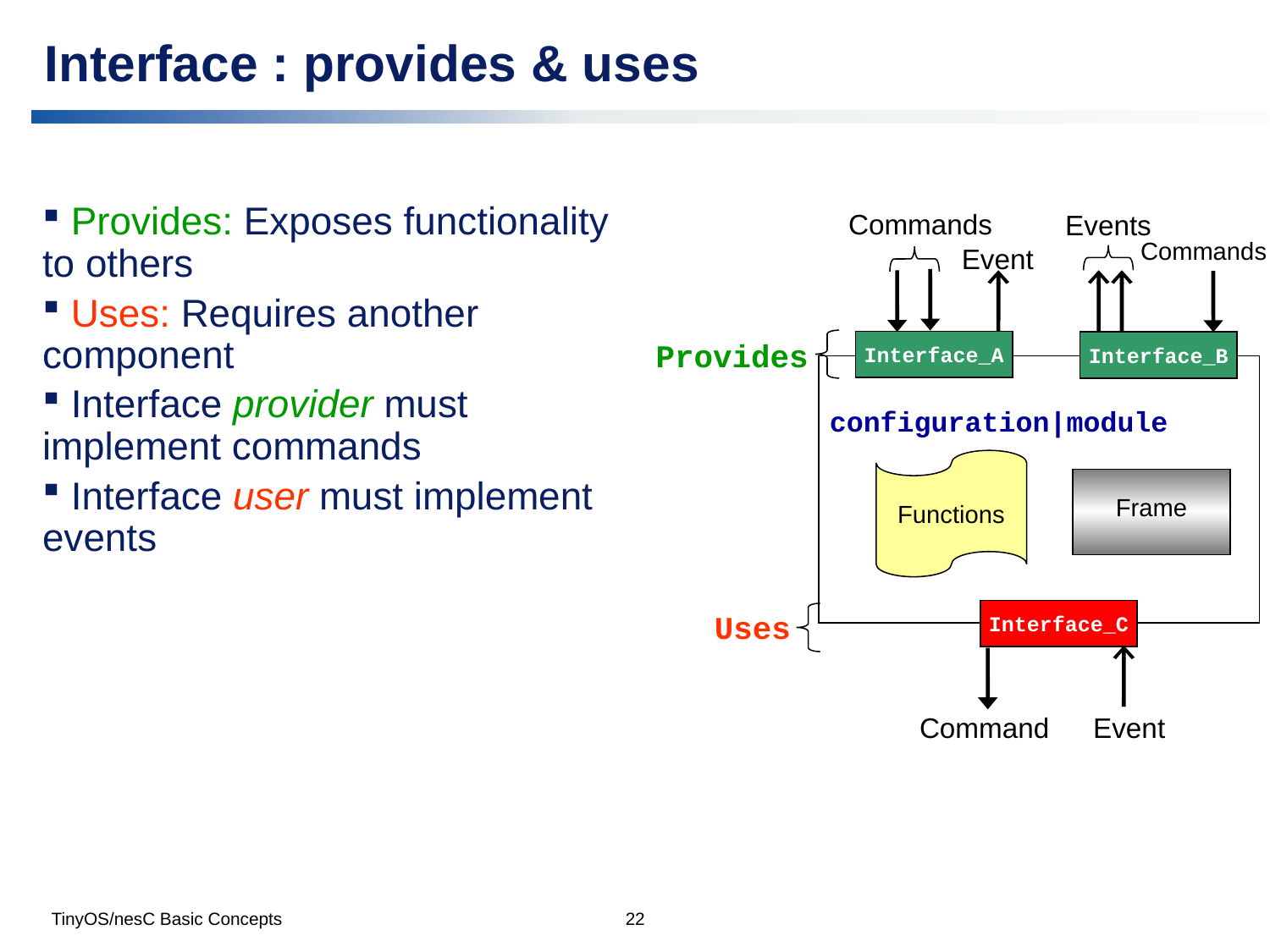

# Interface : provides & uses
 Provides: Exposes functionality to others
 Uses: Requires another component
 Interface provider must implement commands
 Interface user must implement events

 Commands
Events
 Commands

Event

Provides

Interface_A
Interface_B

configuration|module

Functions

Frame
Interface_C
Uses

Event
Command
TinyOS/nesC Basic Concepts
22